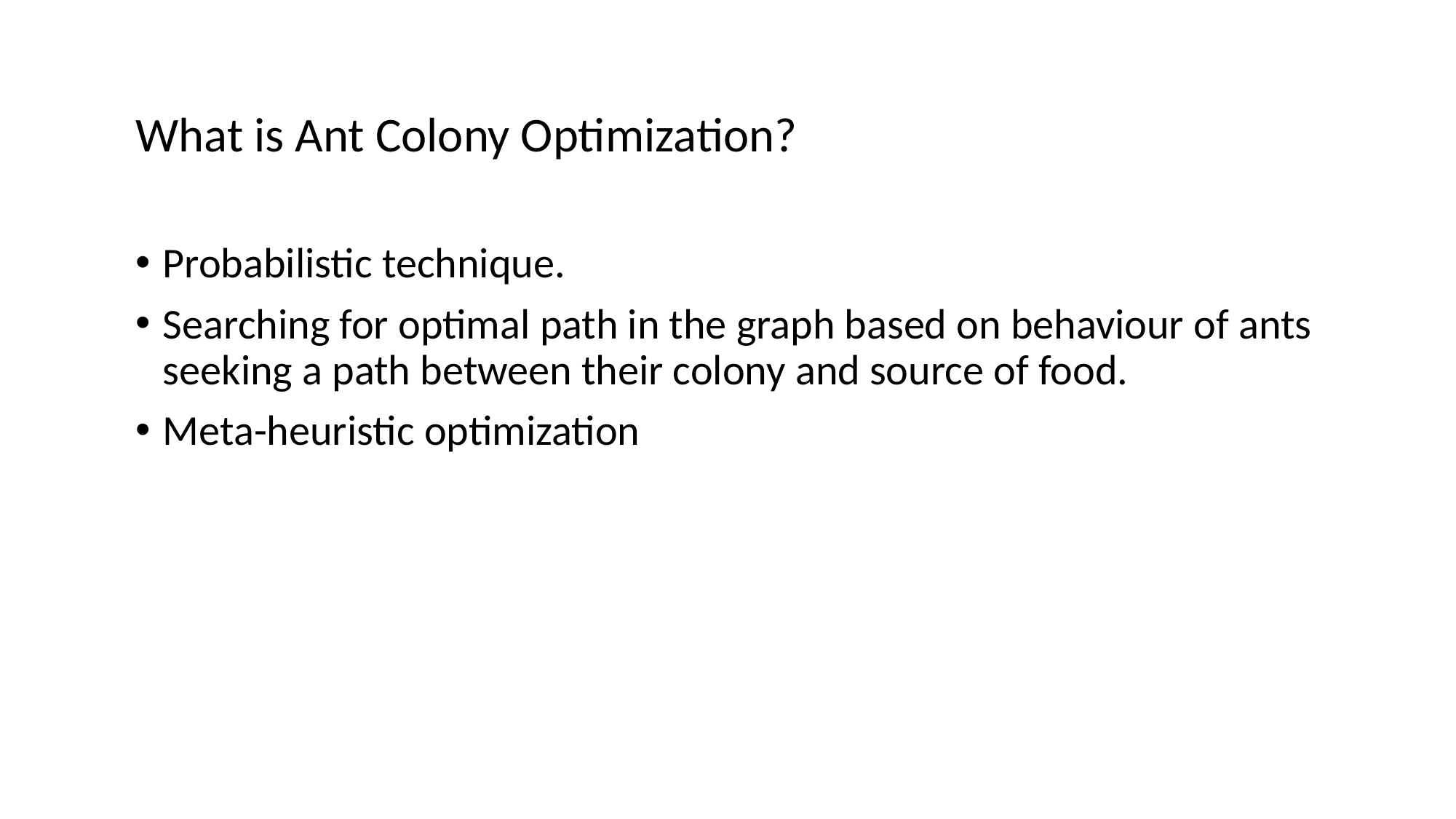

# What is Ant Colony Optimization?
Probabilistic technique.
Searching for optimal path in the graph based on behaviour of ants seeking a path between their colony and source of food.
Meta-heuristic optimization